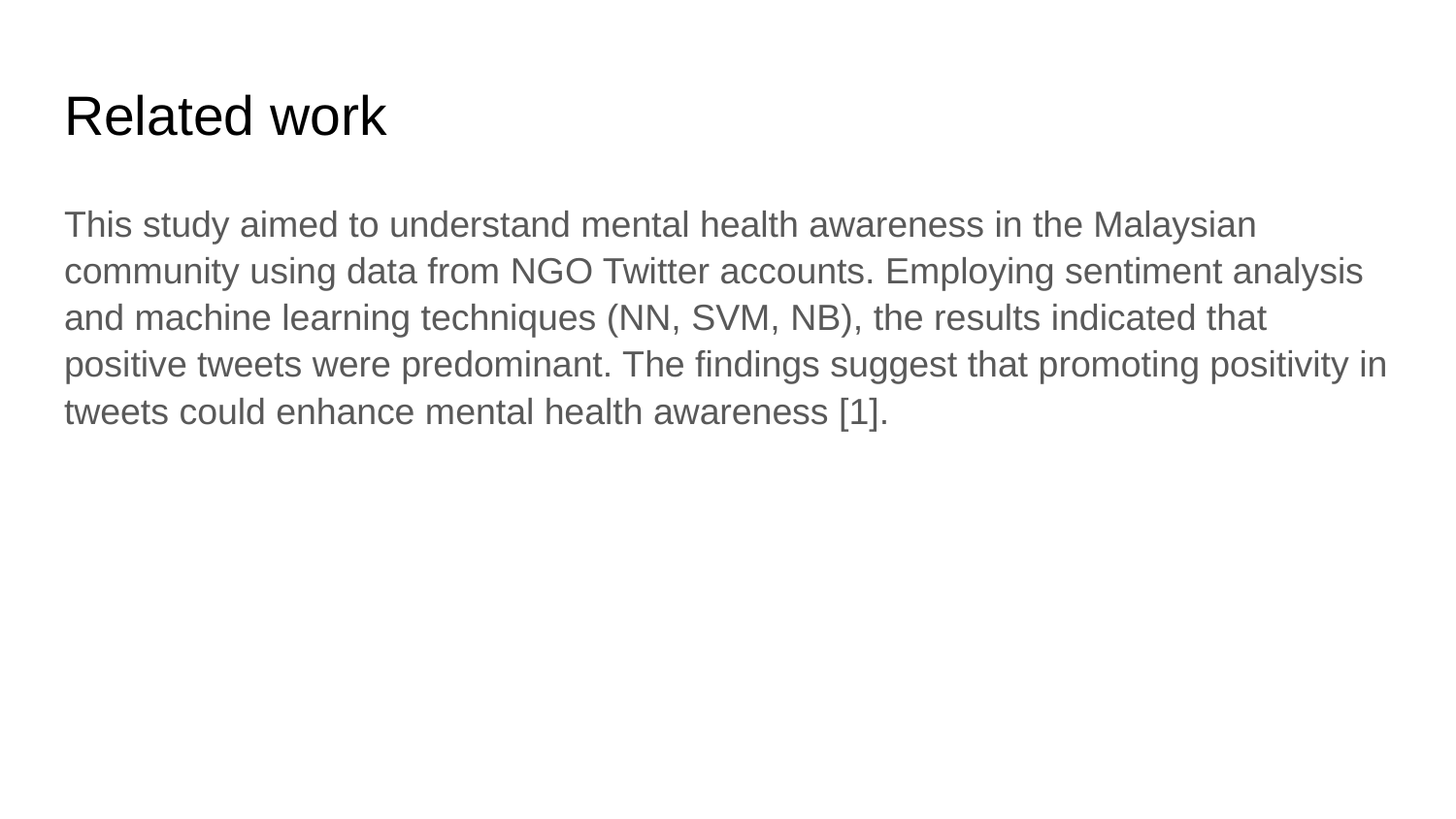

# Related work
This study aimed to understand mental health awareness in the Malaysian community using data from NGO Twitter accounts. Employing sentiment analysis and machine learning techniques (NN, SVM, NB), the results indicated that positive tweets were predominant. The findings suggest that promoting positivity in tweets could enhance mental health awareness [1].